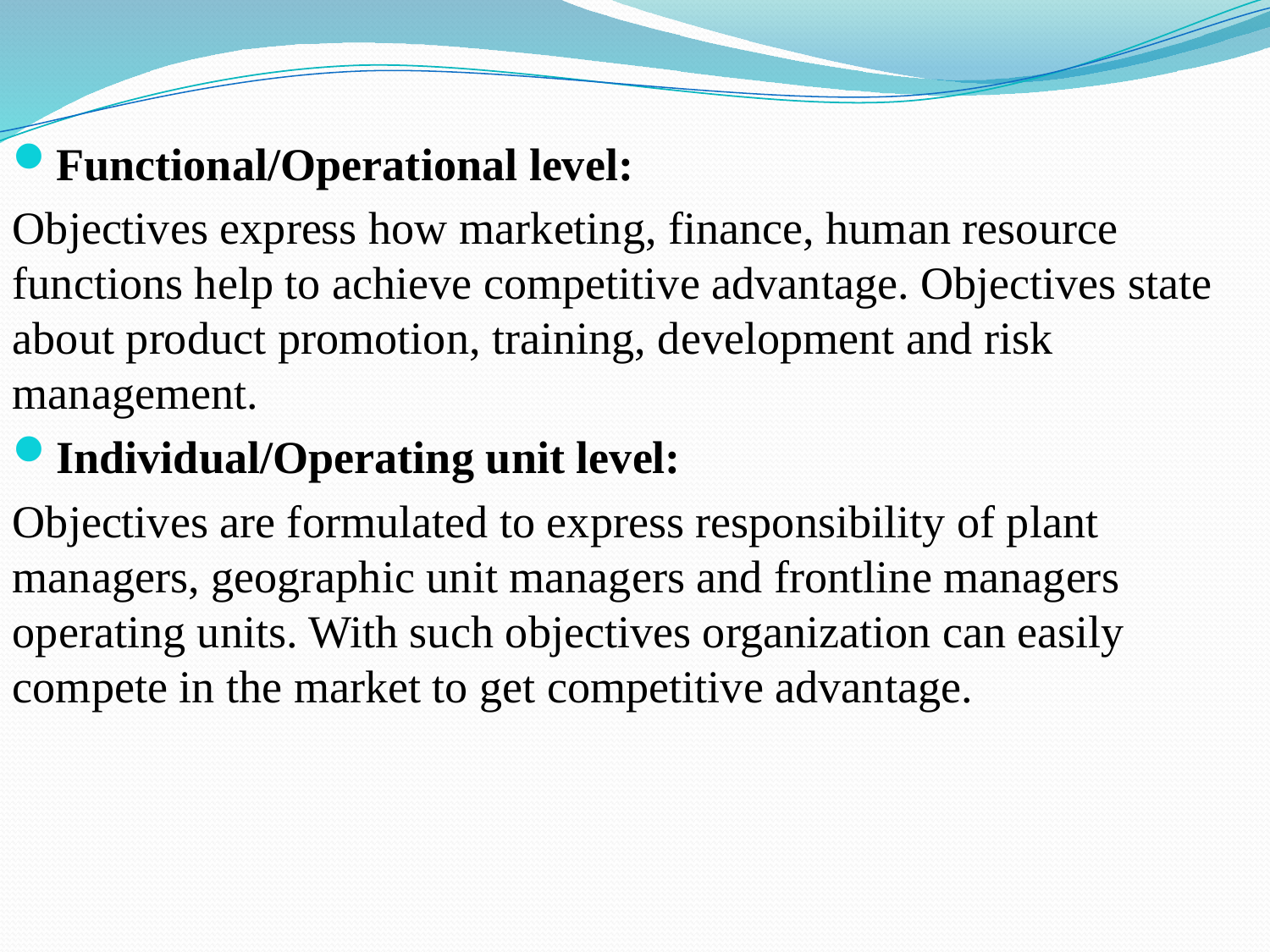

Functional/Operational level:
Objectives express how marketing, finance, human resource functions help to achieve competitive advantage. Objectives state about product promotion, training, development and risk management.
Individual/Operating unit level:
Objectives are formulated to express responsibility of plant managers, geographic unit managers and frontline managers operating units. With such objectives organization can easily compete in the market to get competitive advantage.